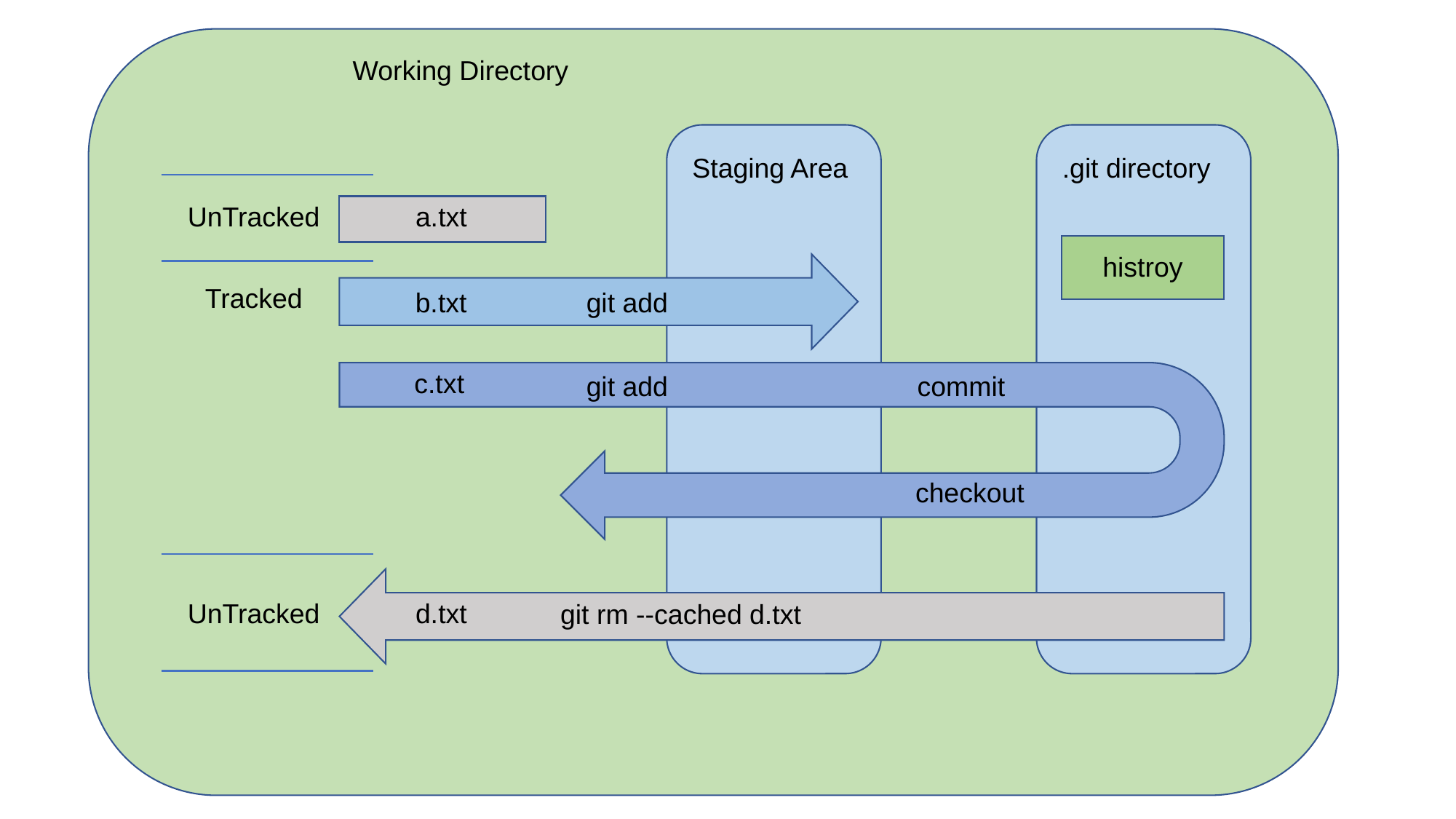

Working Directory

Staging Area
.git directory
UnTracked
a.txt

histroy

Tracked
b.txt
git add
c.txt
git add
commit
checkout

UnTracked
d.txt
git rm --cached d.txt